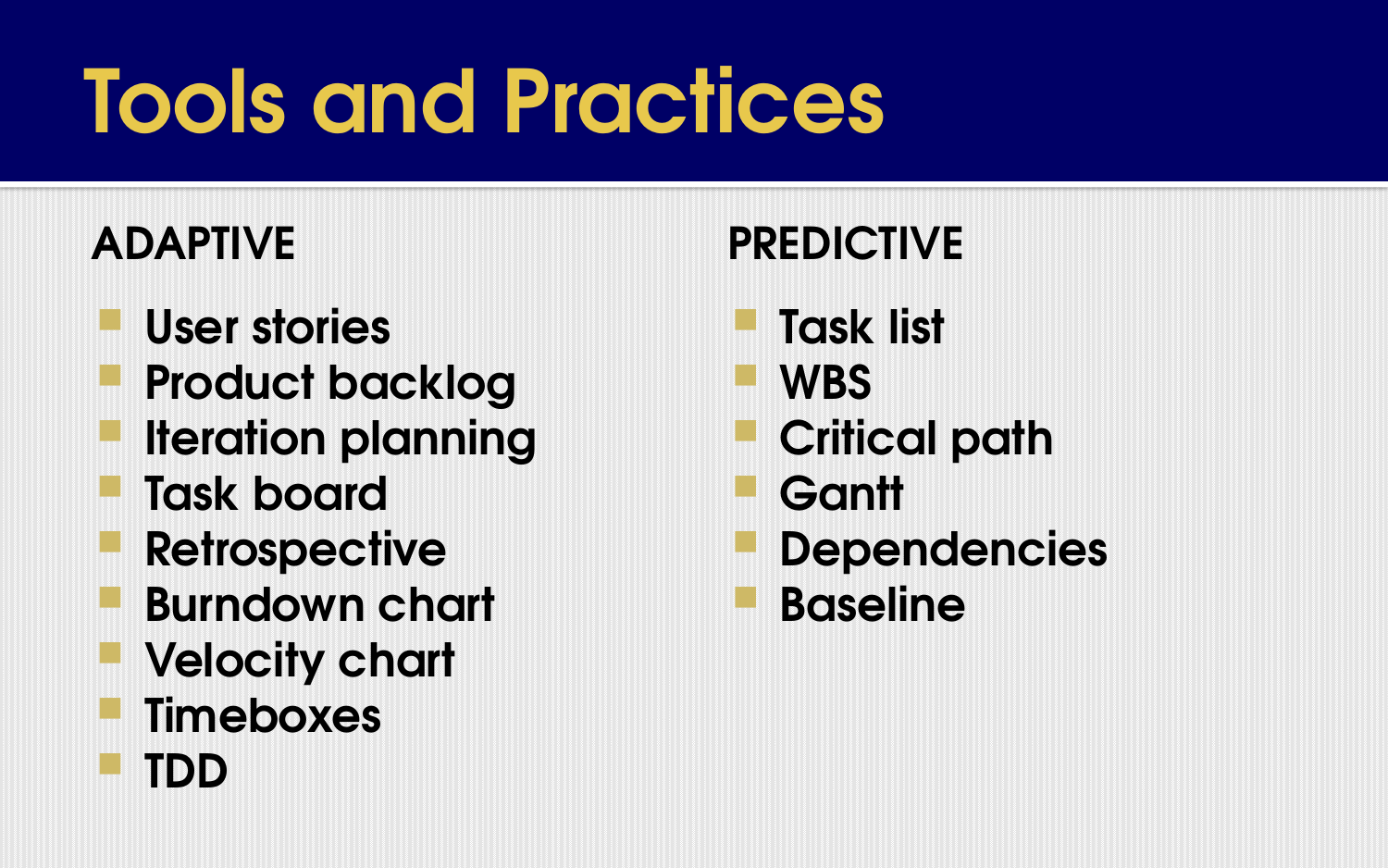

# Tools and Practices
Adaptive
Predictive
User stories
Product backlog
Iteration planning
Task board
Retrospective
Burndown chart
Velocity chart
Timeboxes
TDD
Task list
WBS
Critical path
Gantt
Dependencies
Baseline